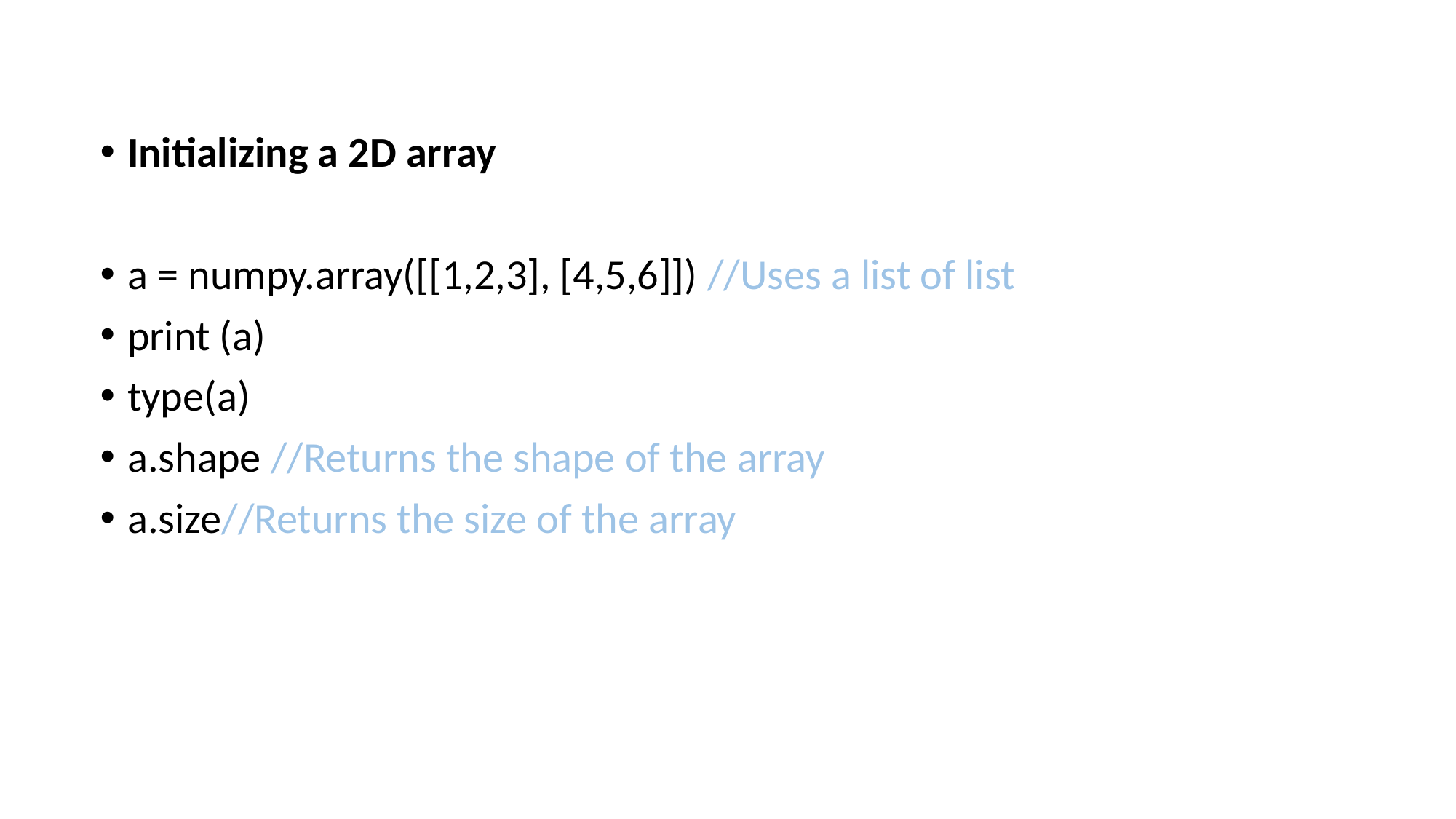

Initializing a 2D array

a = numpy.array([[1,2,3], [4,5,6]]) //Uses a list of list
print (a)
type(a)
a.shape //Returns the shape of the array
a.size//Returns the size of the array